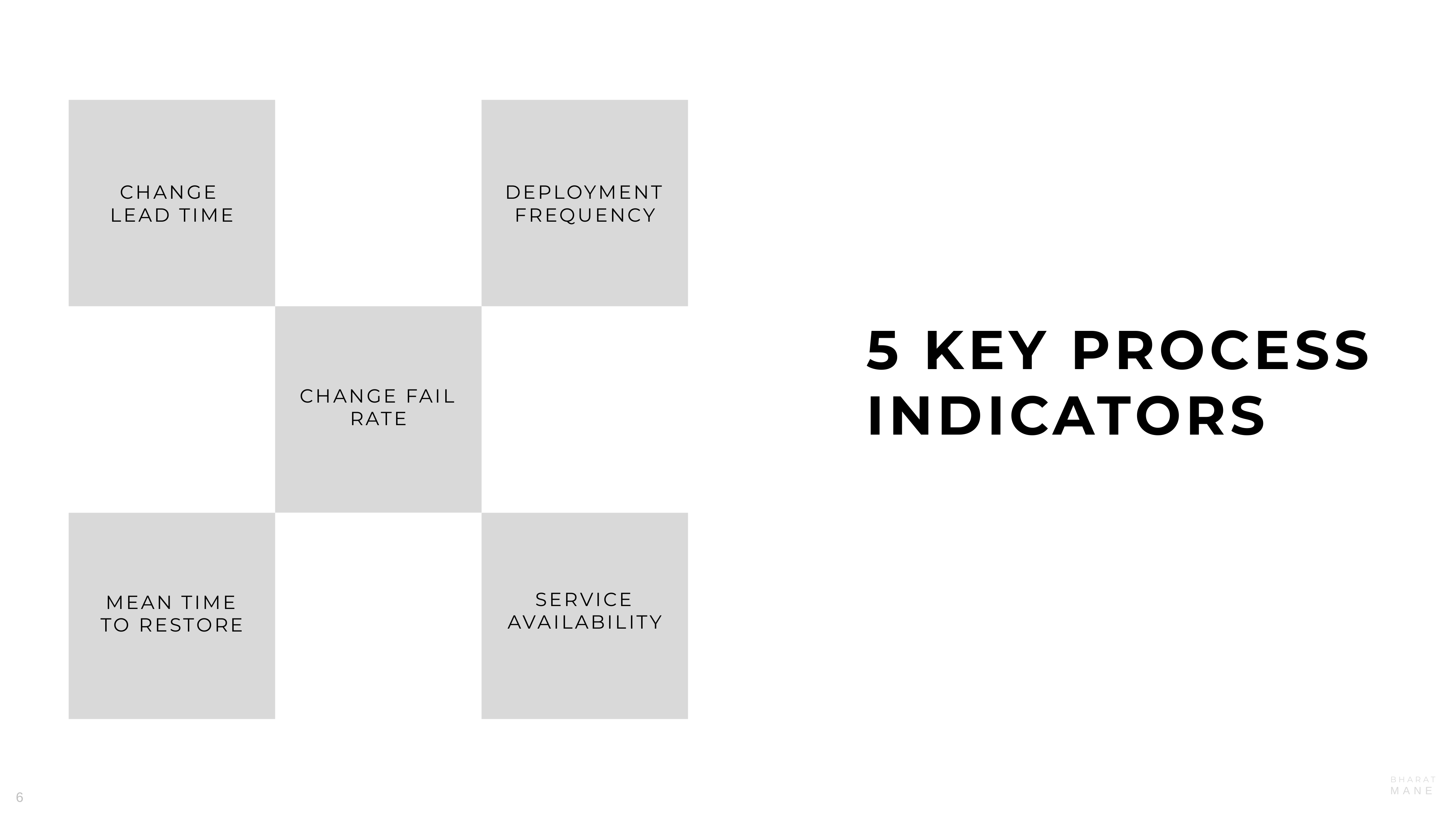

Change
Lead Time
Deployment frequency

5 Key process
indicators
Change fail rate

Service availability
Mean time to restore